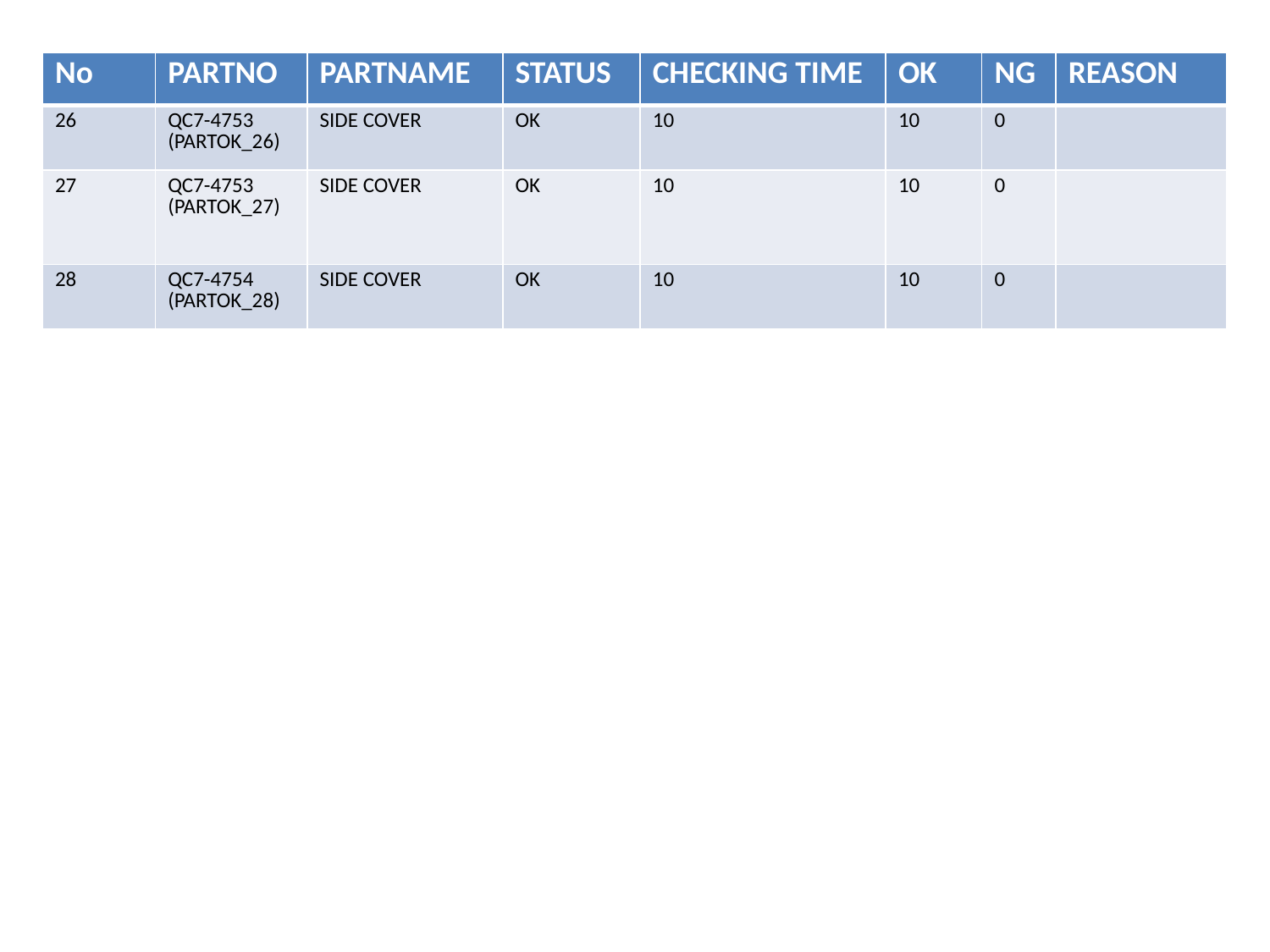

| No | PARTNO | PARTNAME | STATUS | CHECKING TIME | OK | NG | REASON |
| --- | --- | --- | --- | --- | --- | --- | --- |
| 26 | QC7-4753 (PARTOK\_26) | SIDE COVER | OK | 10 | 10 | 0 |  |
| 27 | QC7-4753 (PARTOK\_27) | SIDE COVER | OK | 10 | 10 | 0 |  |
| 28 | QC7-4754 (PARTOK\_28) | SIDE COVER | OK | 10 | 10 | 0 |  |